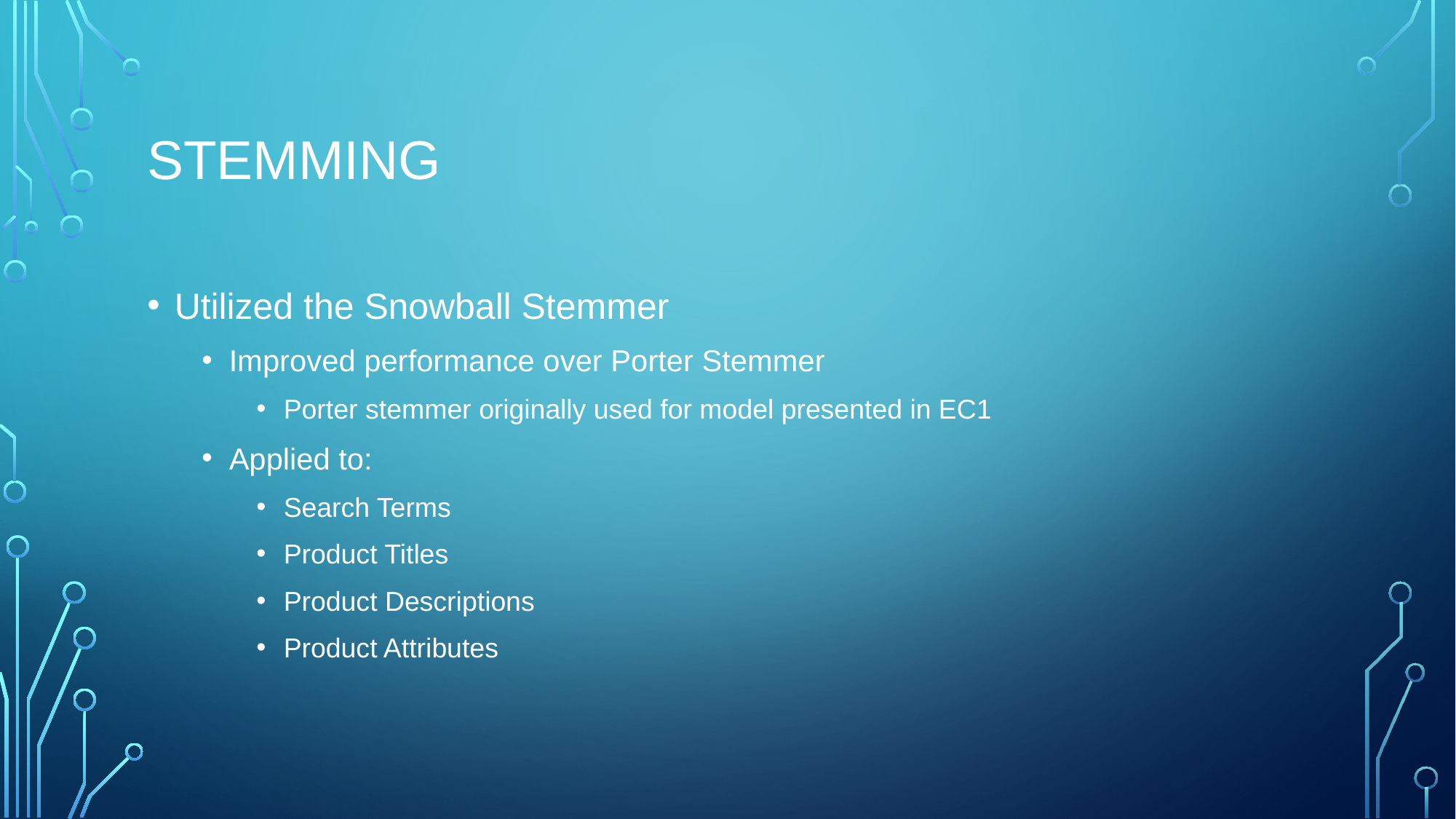

# STEMMING
Utilized the Snowball Stemmer
Improved performance over Porter Stemmer
Porter stemmer originally used for model presented in EC1
Applied to:
Search Terms
Product Titles
Product Descriptions
Product Attributes